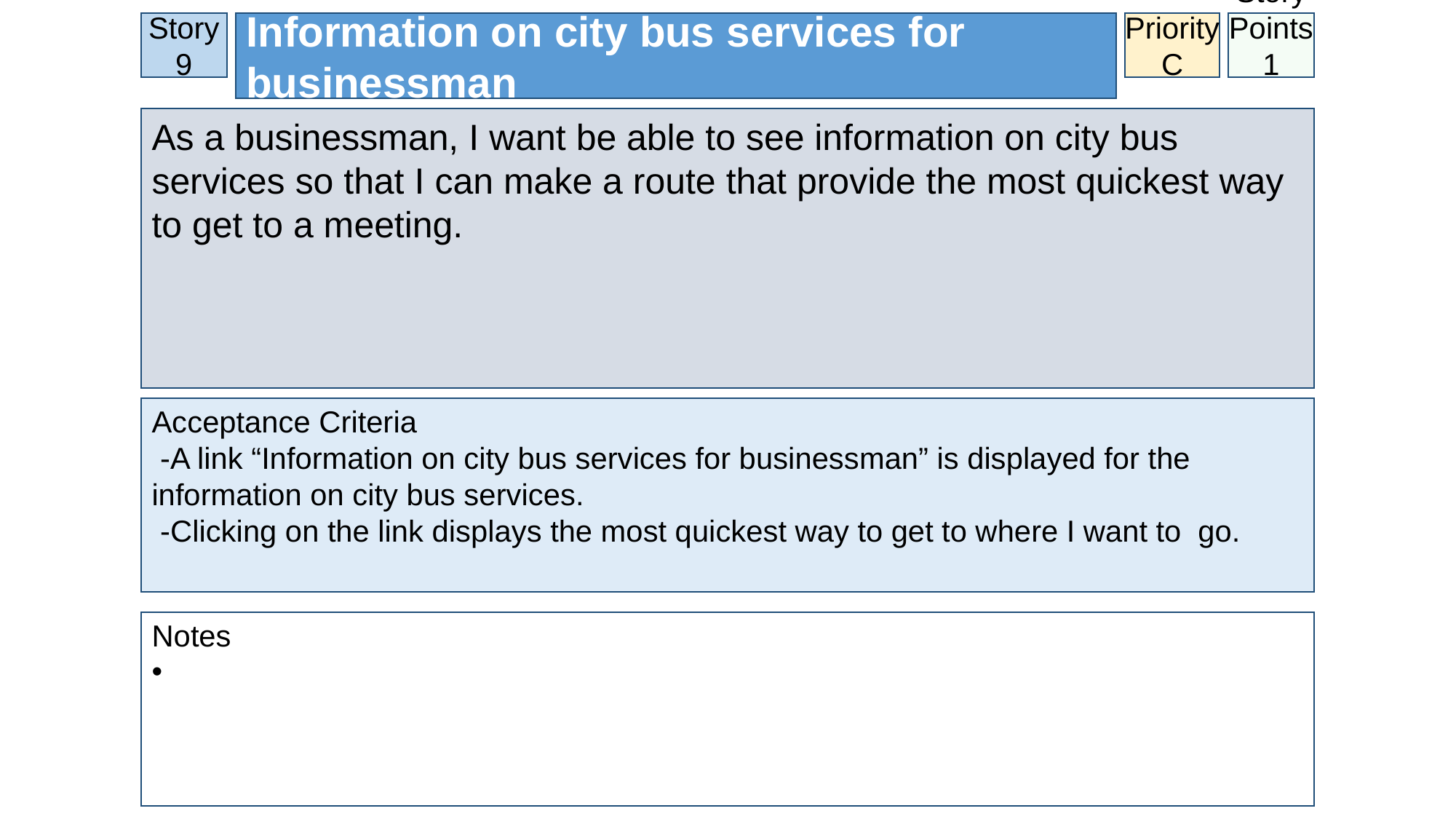

Story
9
Information on city bus services for businessman
Priority
C
Story Points
1

As a businessman, I want be able to see information on city bus services so that I can make a route that provide the most quickest way to get to a meeting.
Acceptance Criteria
 -A link “Information on city bus services for businessman” is displayed for the   information on city bus services.
 -Clicking on the link displays the most quickest way to get to where I want to  go.
Notes